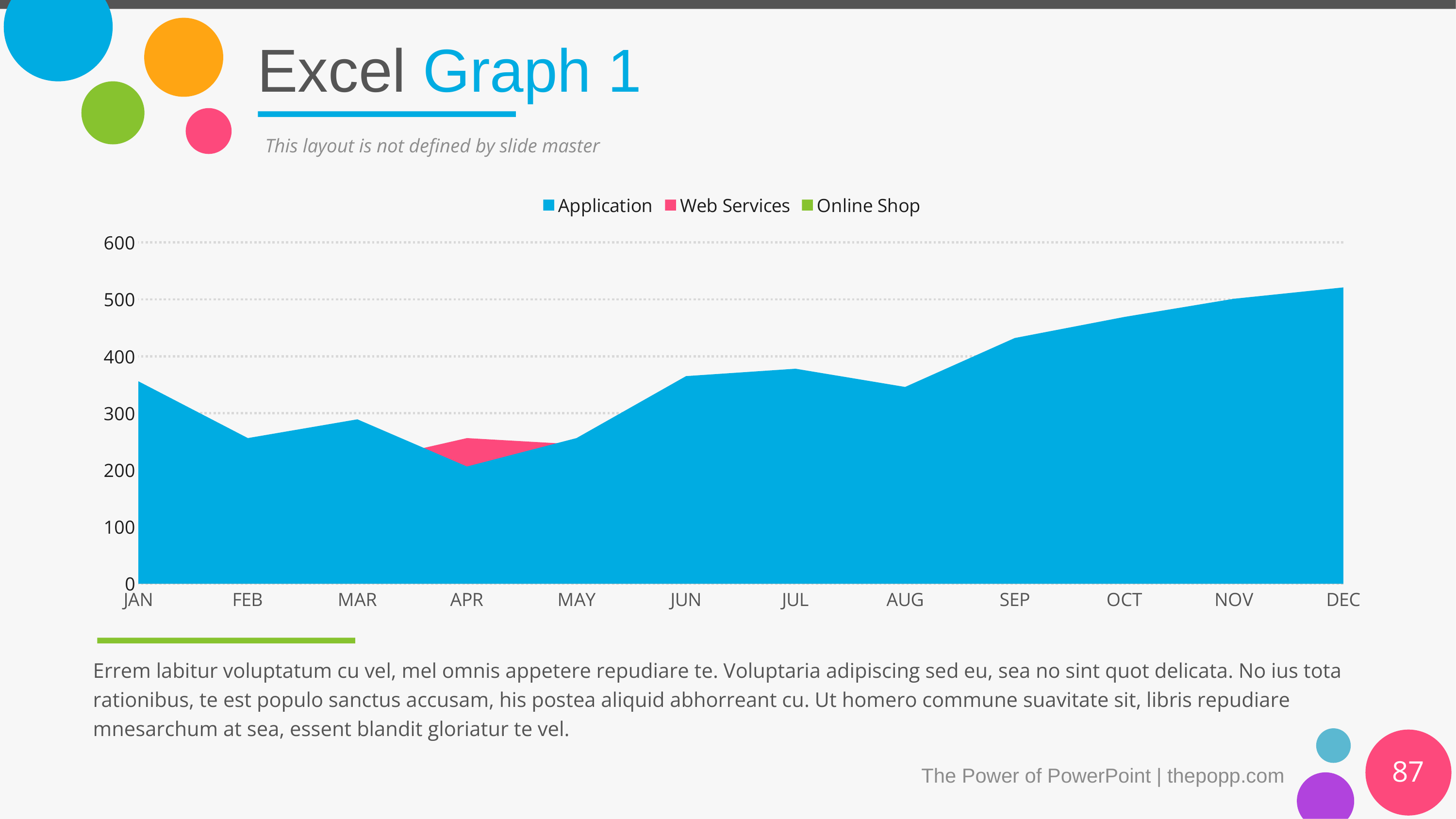

# Excel Graph 1
This layout is not defined by slide master

### Chart

| Category | Application | Web Services | Online Shop |
|---|---|---|---|
| JAN | 356.0 | 201.0 | 109.0 |
| FEB | 256.0 | 223.0 | 105.0 |
| MAR | 289.0 | 212.0 | 120.0 |
| APR | 206.0 | 256.0 | 130.0 |
| MAY | 256.0 | 245.0 | 156.0 |
| JUN | 365.0 | 236.0 | 159.0 |
| JUL | 378.0 | 212.0 | 167.0 |
| AUG | 346.0 | 256.0 | 189.0 |
| SEP | 432.0 | 269.0 | 156.0 |
| OCT | 469.0 | 289.0 | 120.0 |
| NOV | 501.0 | 301.0 | 168.0 |
| DEC | 521.0 | 356.0 | 190.0 |
Errem labitur voluptatum cu vel, mel omnis appetere repudiare te. Voluptaria adipiscing sed eu, sea no sint quot delicata. No ius tota rationibus, te est populo sanctus accusam, his postea aliquid abhorreant cu. Ut homero commune suavitate sit, libris repudiare mnesarchum at sea, essent blandit gloriatur te vel.
87
The Power of PowerPoint | thepopp.com